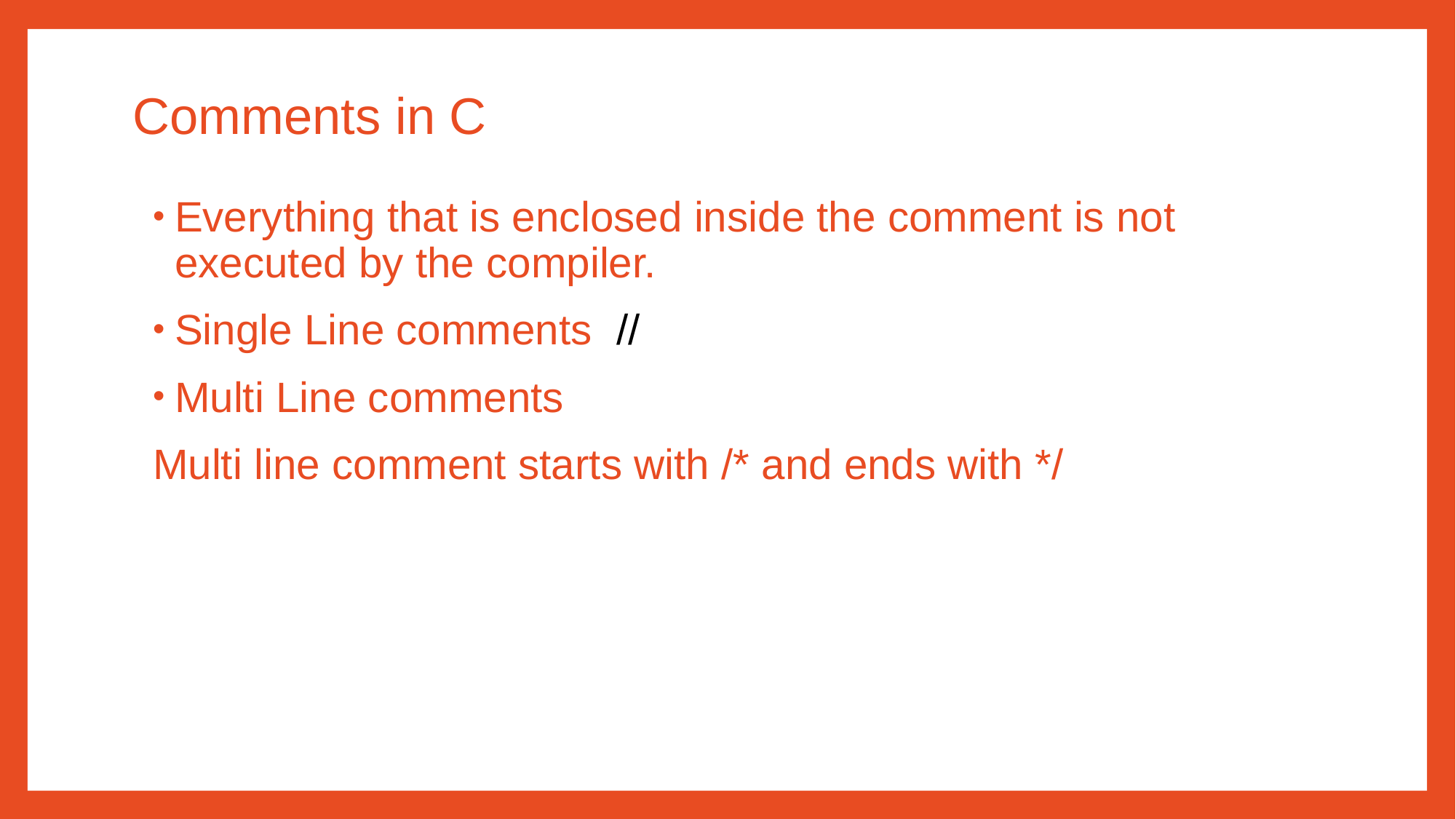

# Comments in C
Everything that is enclosed inside the comment is not executed by the compiler.
Single Line comments  //
Multi Line comments
Multi line comment starts with /* and ends with */